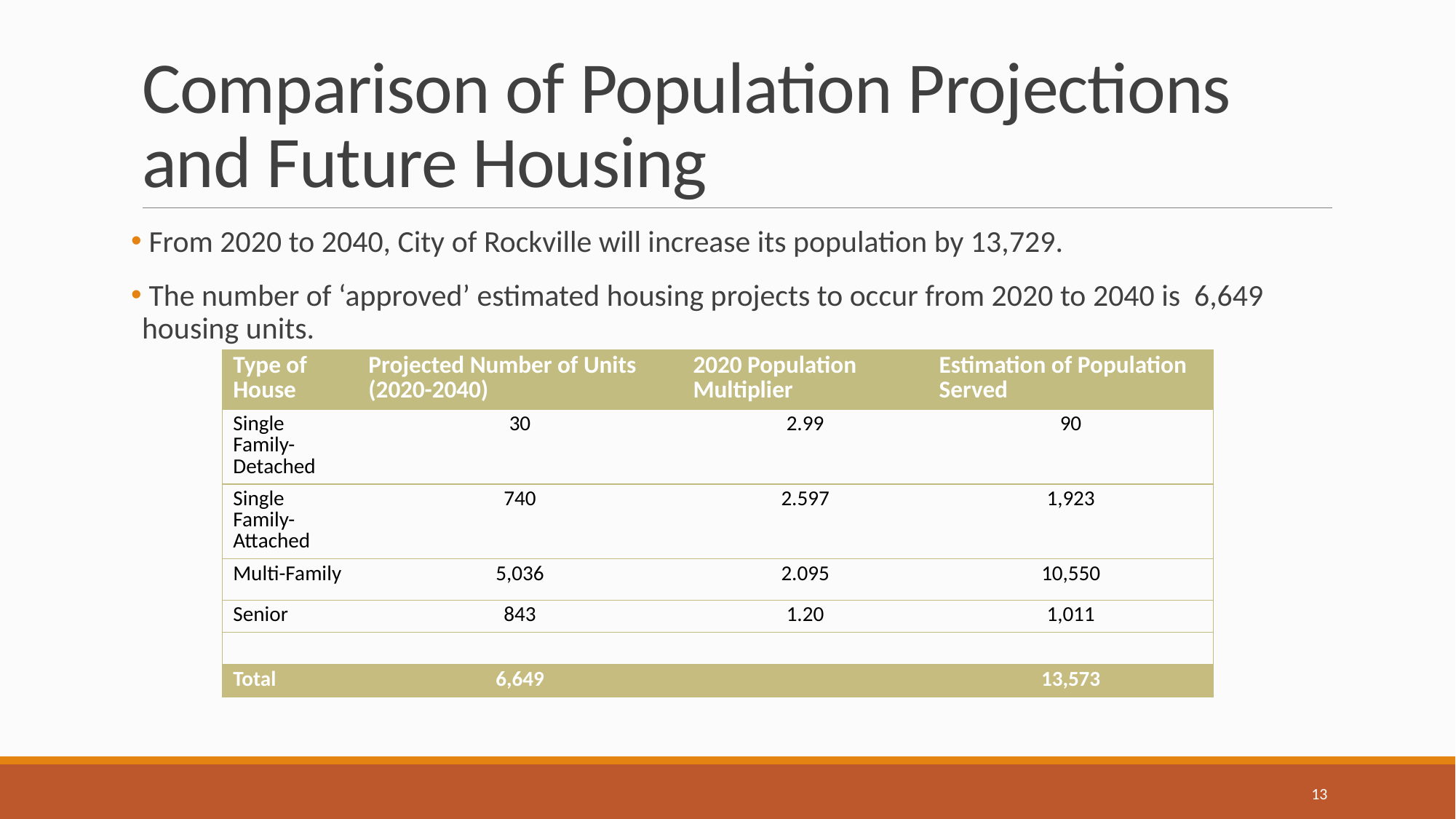

# Comparison of Population Projections and Future Housing
 From 2020 to 2040, City of Rockville will increase its population by 13,729.
 The number of ‘approved’ estimated housing projects to occur from 2020 to 2040 is  6,649 housing units.

| Type of House | Projected Number of Units (2020-2040) | 2020 Population Multiplier | Estimation of Population Served |
| --- | --- | --- | --- |
| Single Family-Detached | 30 | 2.99 | 90 |
| Single Family-Attached | 740 | 2.597 | 1,923 |
| Multi-Family | 5,036 | 2.095 | 10,550 |
| Senior | 843 | 1.20 | 1,011 |
|  |  |  |  |
| Total | 6,649 |  | 13,573 |
13